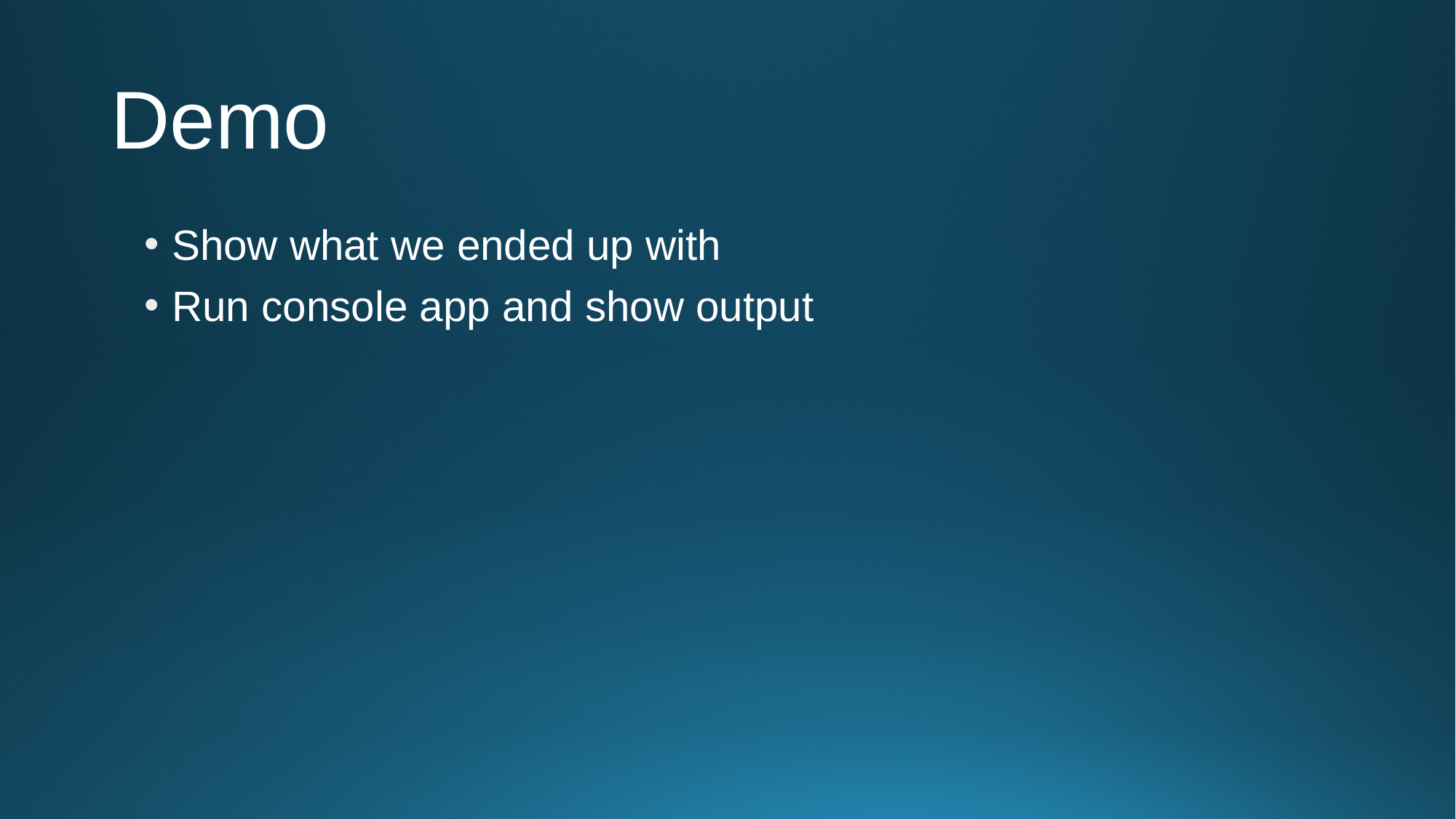

# Demo
Show what we ended up with
Run console app and show output